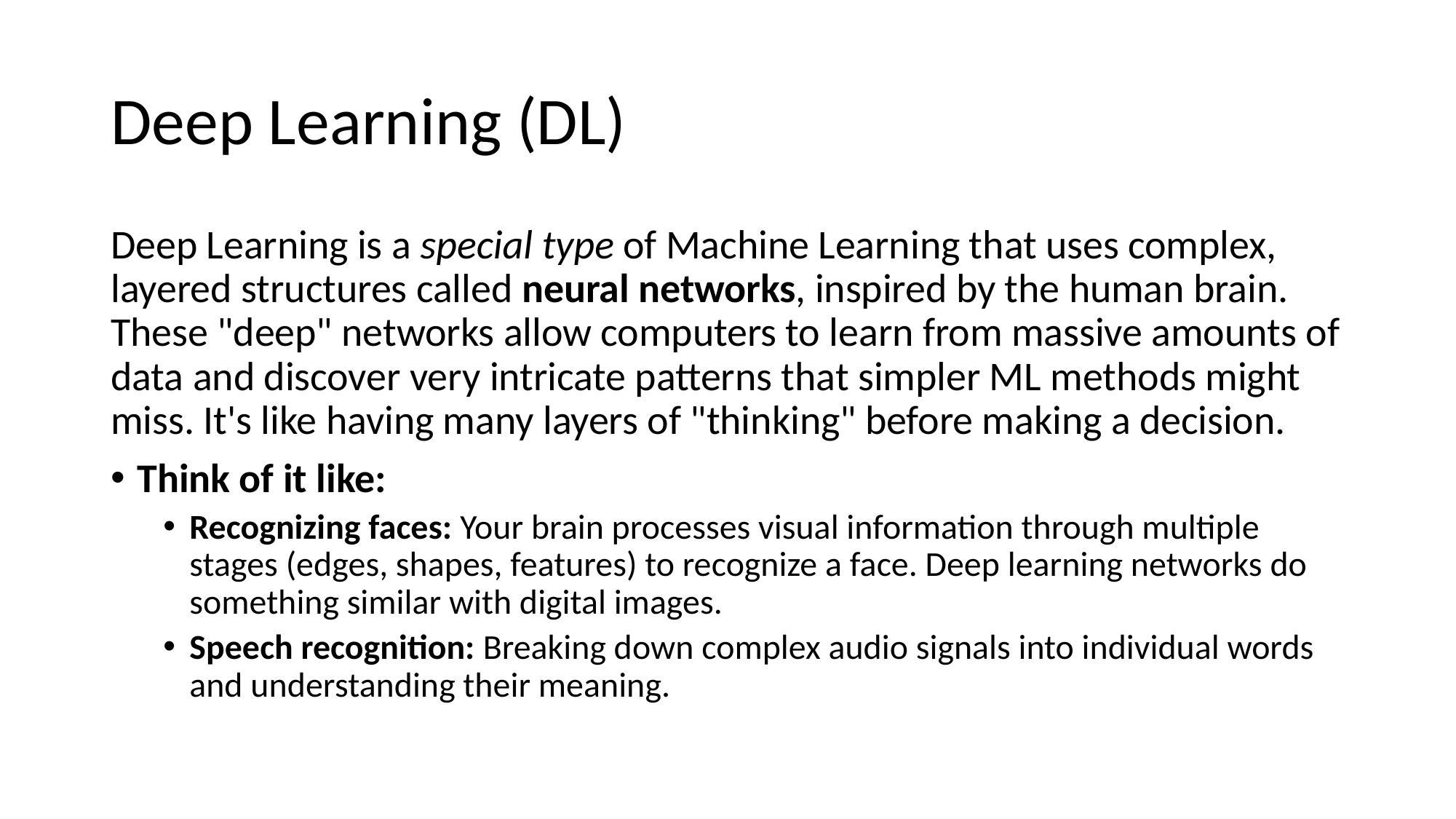

# Deep Learning (DL)
Deep Learning is a special type of Machine Learning that uses complex, layered structures called neural networks, inspired by the human brain. These "deep" networks allow computers to learn from massive amounts of data and discover very intricate patterns that simpler ML methods might miss. It's like having many layers of "thinking" before making a decision.
Think of it like:
Recognizing faces: Your brain processes visual information through multiple stages (edges, shapes, features) to recognize a face. Deep learning networks do something similar with digital images.
Speech recognition: Breaking down complex audio signals into individual words and understanding their meaning.